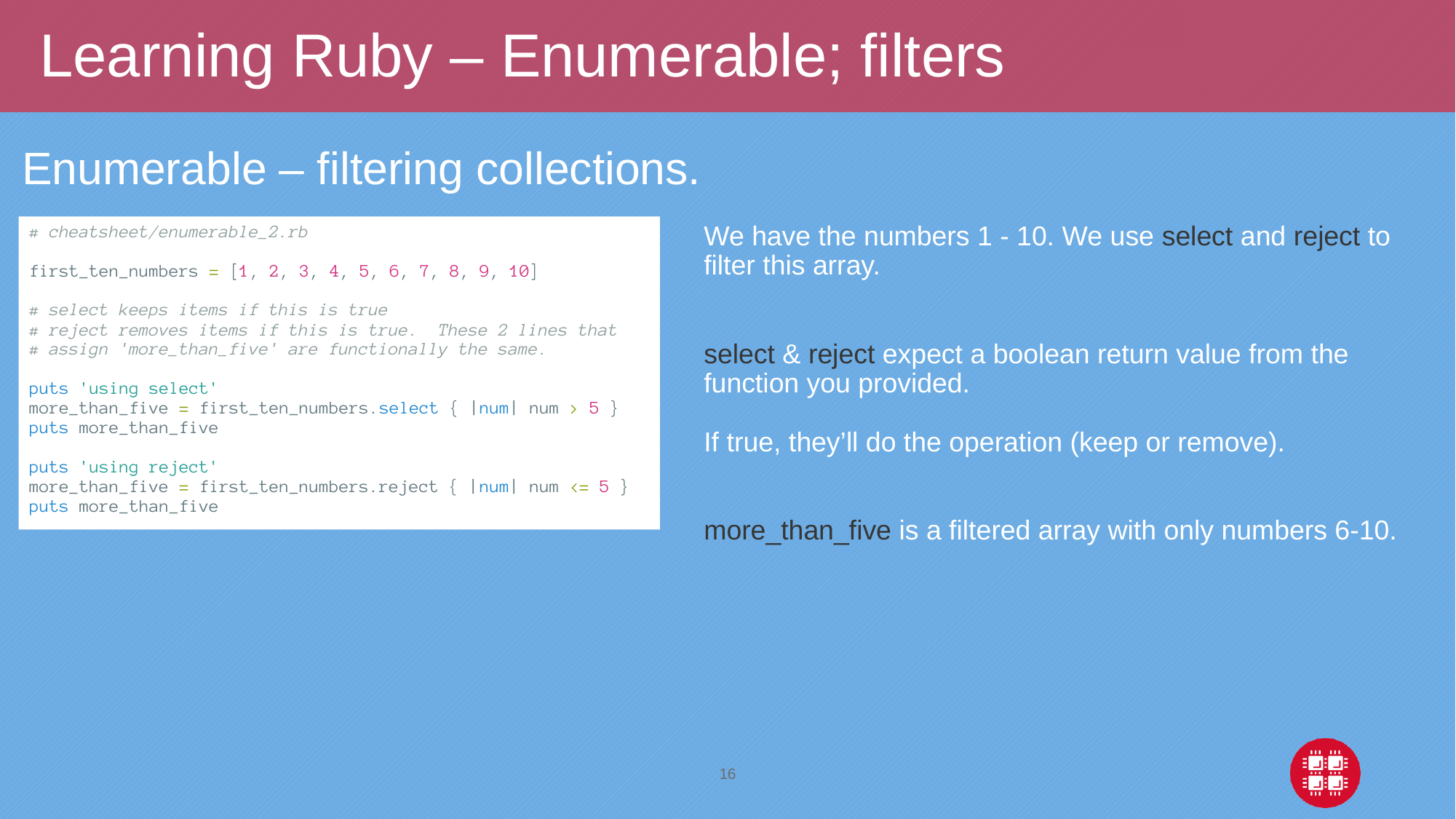

# Learning Ruby – Enumerable; filters
Enumerable – filtering collections.
# cheatsheet/enumerable_2.rb
first_ten_numbers = [1, 2, 3, 4, 5, 6, 7, 8, 9, 10]
# select keeps items if this is true
# reject removes items if this is true.  These 2 lines that
# assign 'more_than_five' are functionally the same.
puts 'using select'
more_than_five = first_ten_numbers.select { |num| num > 5 }
puts more_than_five
puts 'using reject'
more_than_five = first_ten_numbers.reject { |num| num <= 5 }
puts more_than_five

We have the numbers 1 - 10. We use select and reject to filter this array.

select & reject expect a boolean return value from the function you provided.

If true, they’ll do the operation (keep or remove).

more_than_five is a filtered array with only numbers 6-10.

16